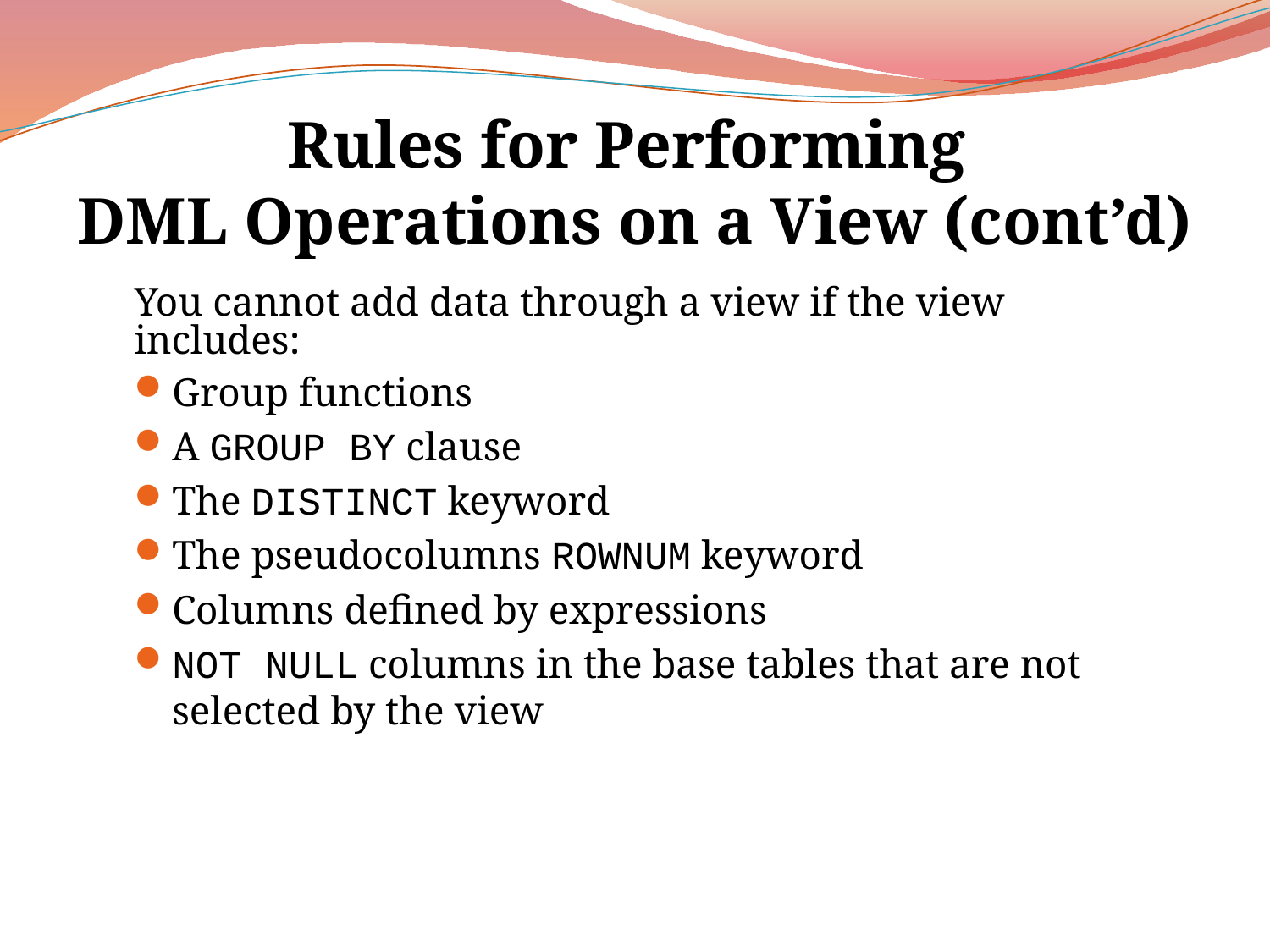

# Rules for Performing DML Operations on a View (cont’d)
You cannot add data through a view if the view
includes:
Group functions
A GROUP BY clause
The DISTINCT keyword
The pseudocolumns ROWNUM keyword
Columns defined by expressions
NOT NULL columns in the base tables that are not selected by the view